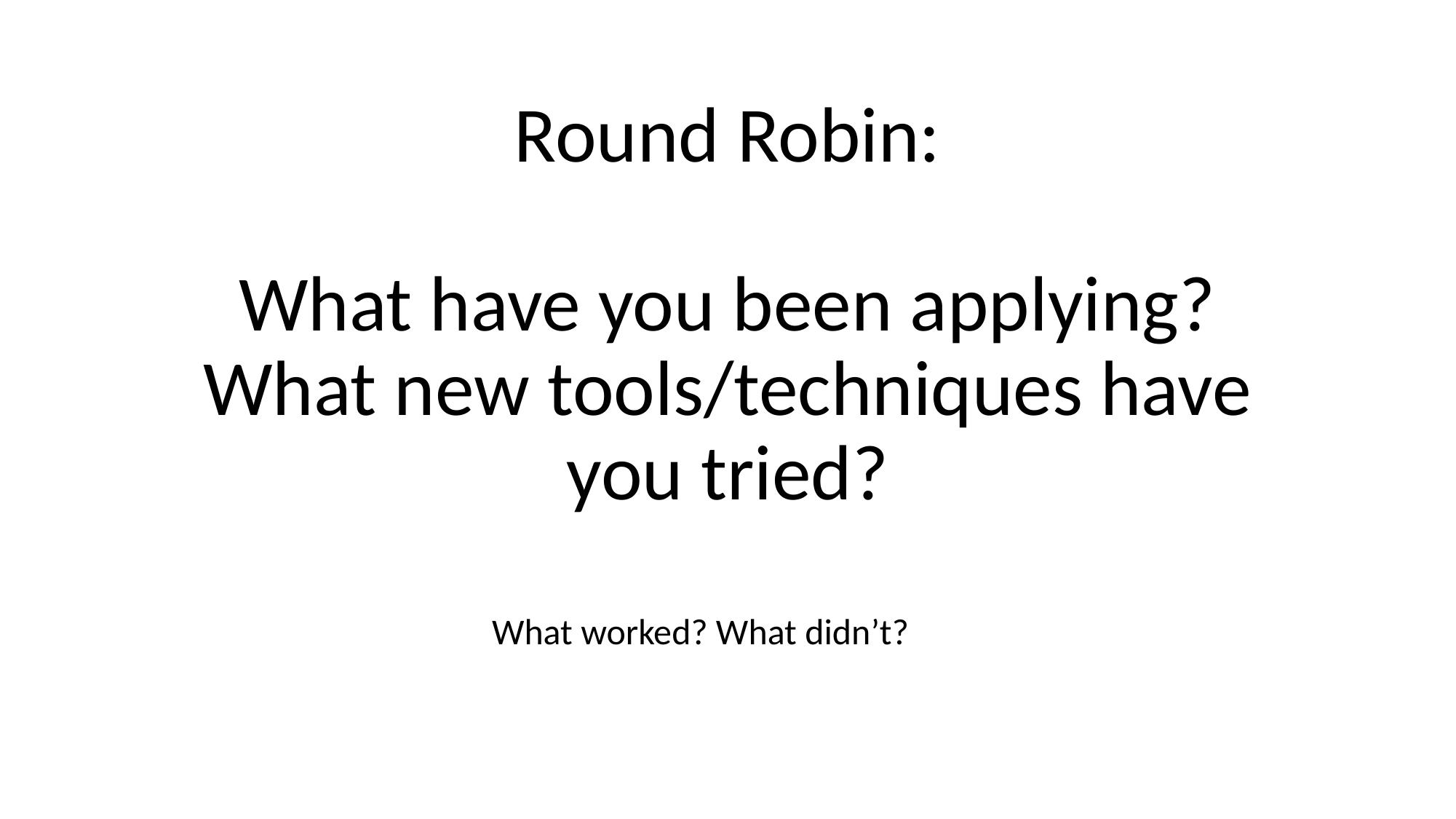

# Round Robin: What have you been applying? What new tools/techniques have you tried?
What worked? What didn’t?